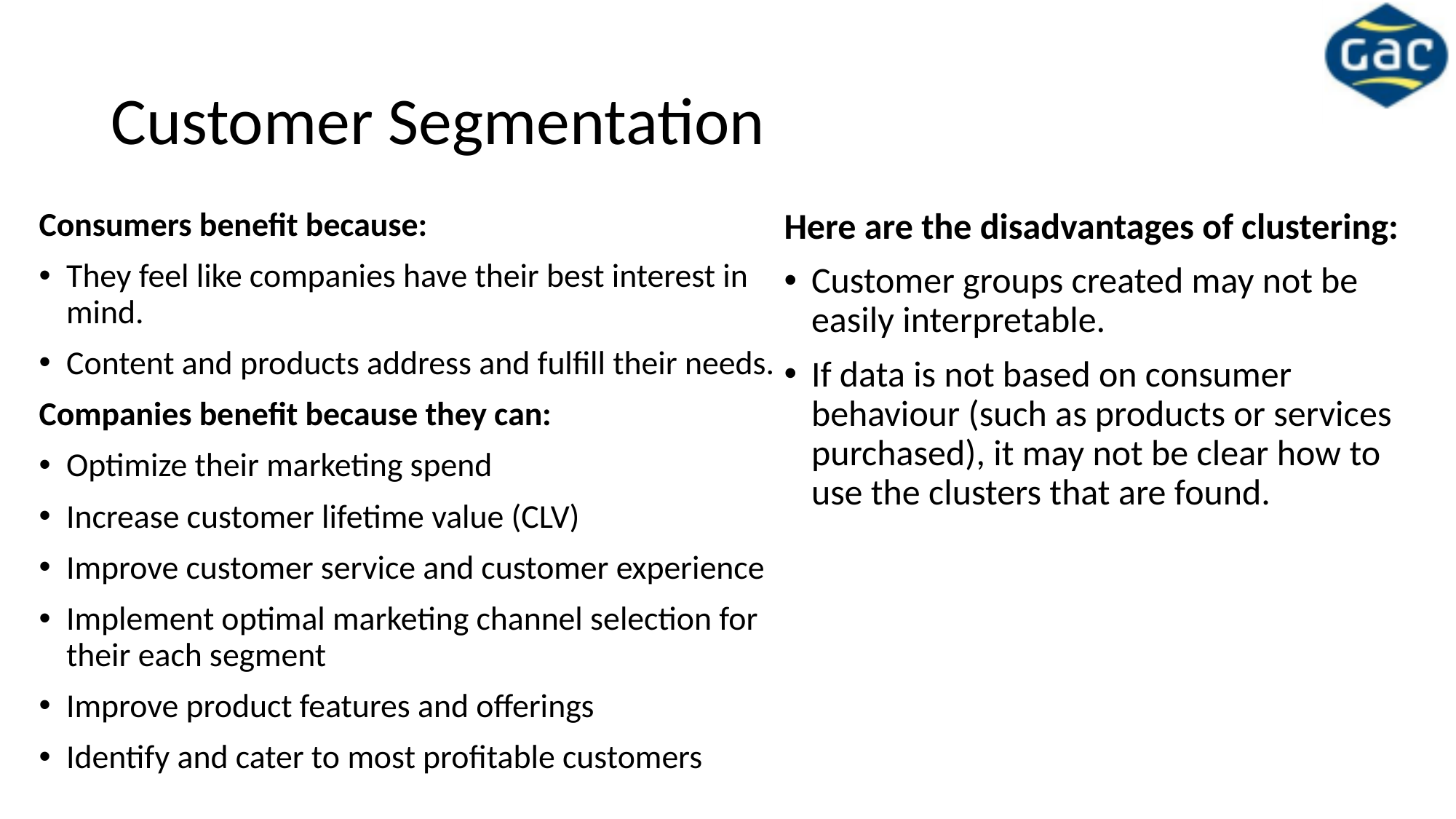

# Customer Segmentation
Consumers benefit because:
They feel like companies have their best interest in mind.
Content and products address and fulfill their needs.
Companies benefit because they can:
Optimize their marketing spend
Increase customer lifetime value (CLV)
Improve customer service and customer experience
Implement optimal marketing channel selection for their each segment
Improve product features and offerings
Identify and cater to most profitable customers

Here are the disadvantages of clustering:
Customer groups created may not be easily interpretable.
If data is not based on consumer behaviour (such as products or services purchased), it may not be clear how to use the clusters that are found.